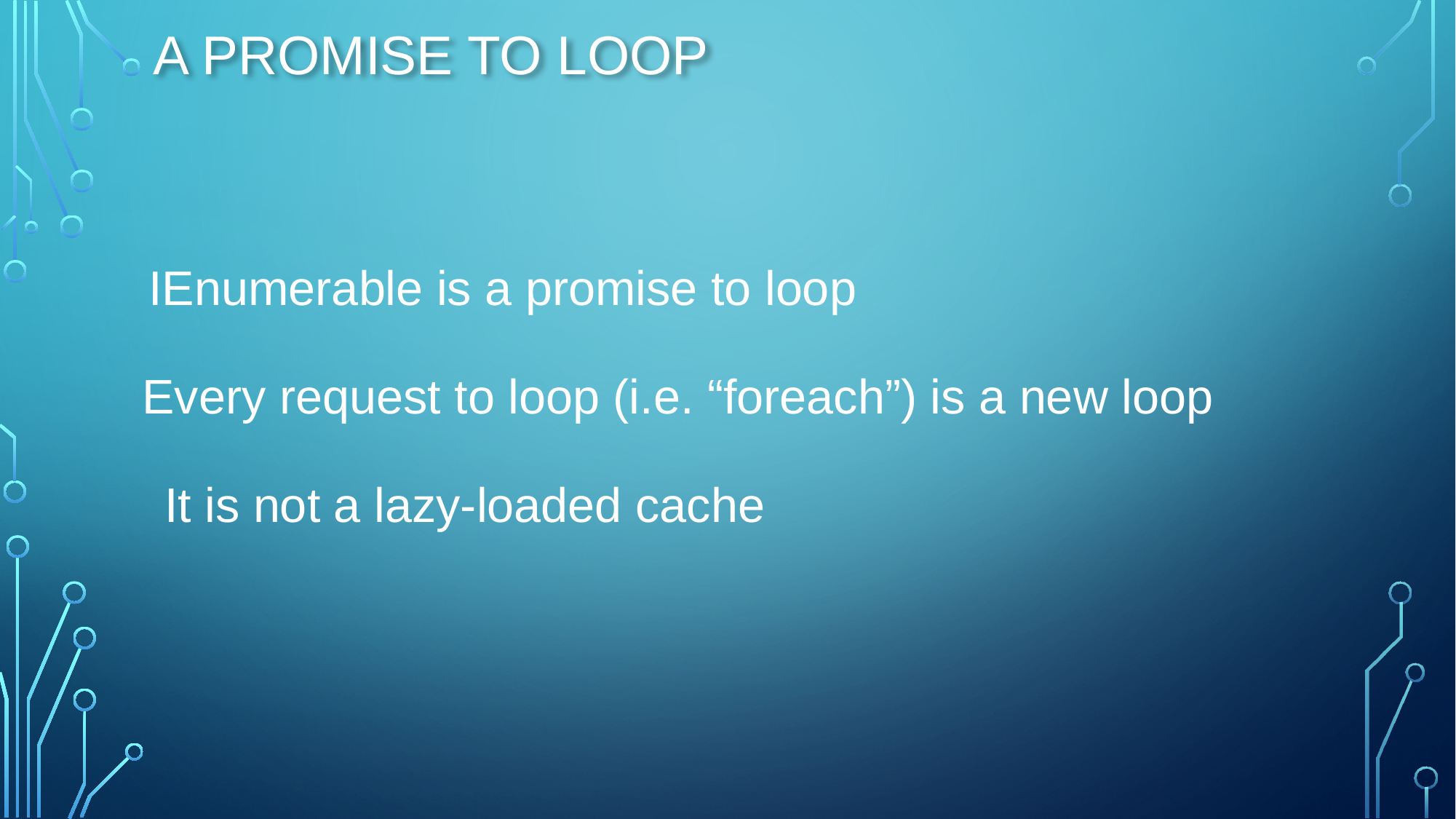

# A Promise To Loop
IEnumerable is a promise to loop
Every request to loop (i.e. “foreach”) is a new loop
It is not a lazy-loaded cache